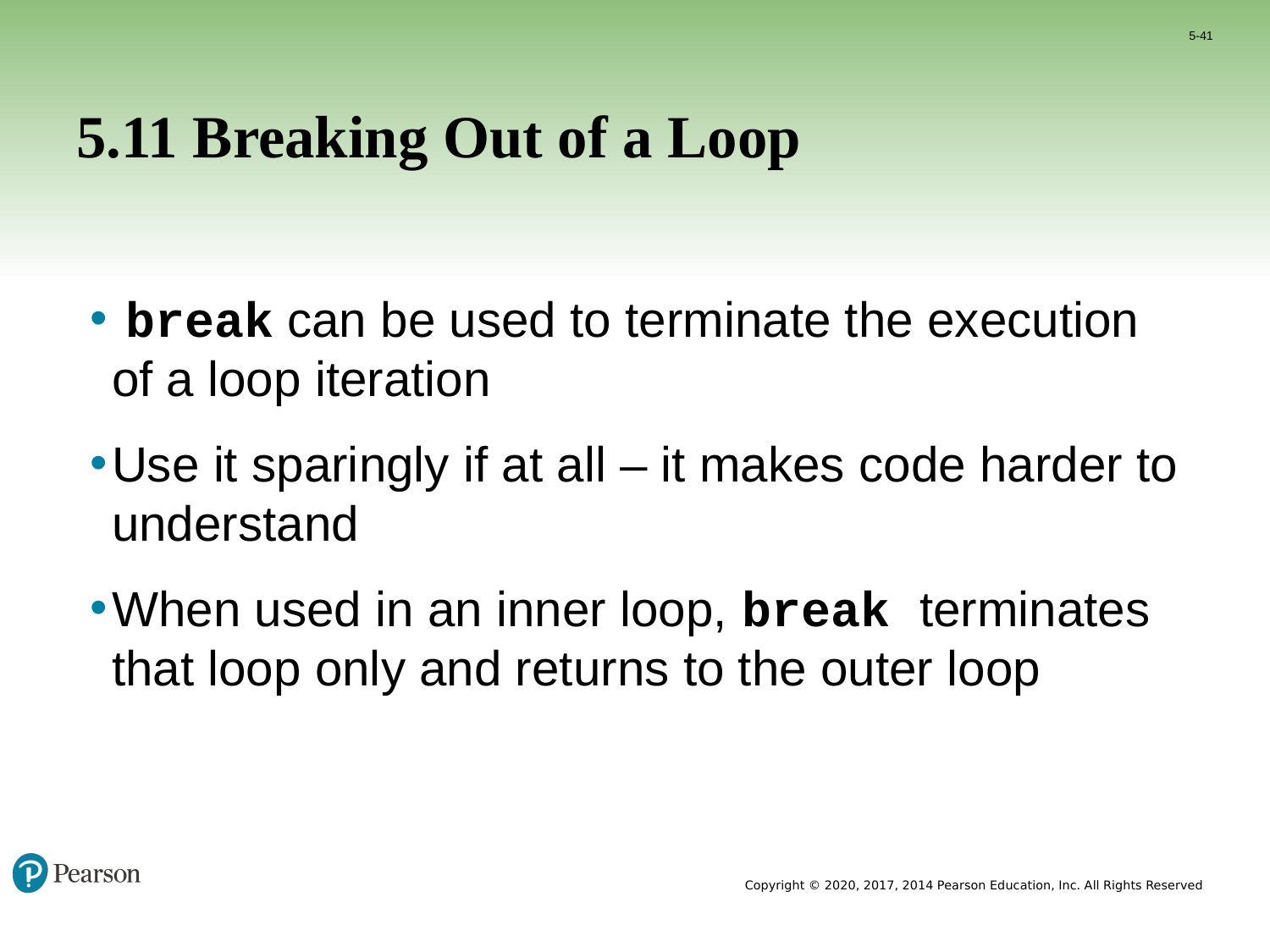

5-41
# 5.11 Breaking Out of a Loop
 break can be used to terminate the execution of a loop iteration
Use it sparingly if at all – it makes code harder to understand
When used in an inner loop, break terminates that loop only and returns to the outer loop